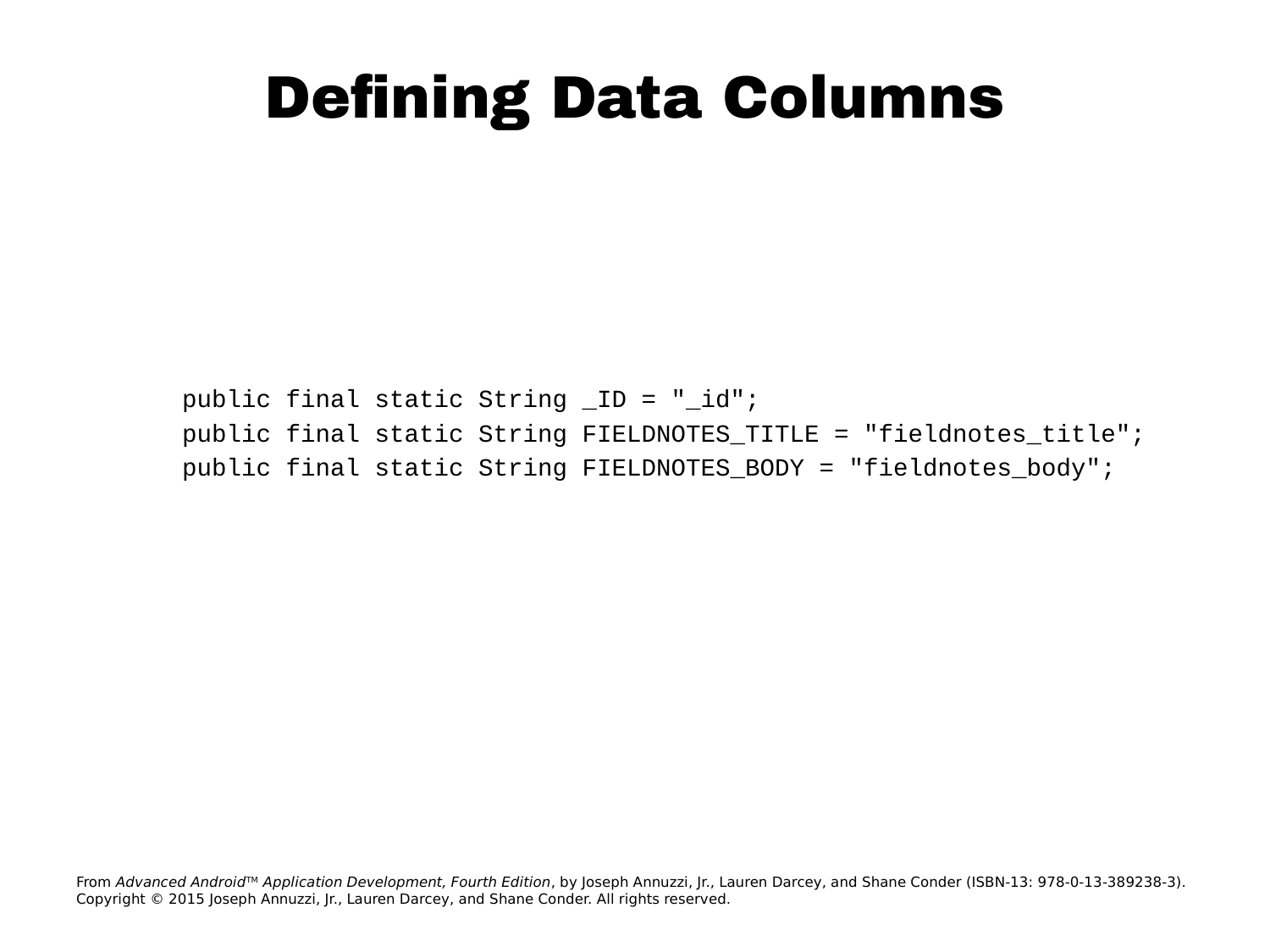

# Defining Data Columns

public final static String _ID = "_id";
public final static String FIELDNOTES_TITLE = "fieldnotes_title";
public final static String FIELDNOTES_BODY = "fieldnotes_body";

From Advanced AndroidTM Application Development, Fourth Edition, by Joseph Annuzzi, Jr., Lauren Darcey, and Shane Conder (ISBN-13: 978-0-13-389238-3). Copyright © 2015 Joseph Annuzzi, Jr., Lauren Darcey, and Shane Conder. All rights reserved.